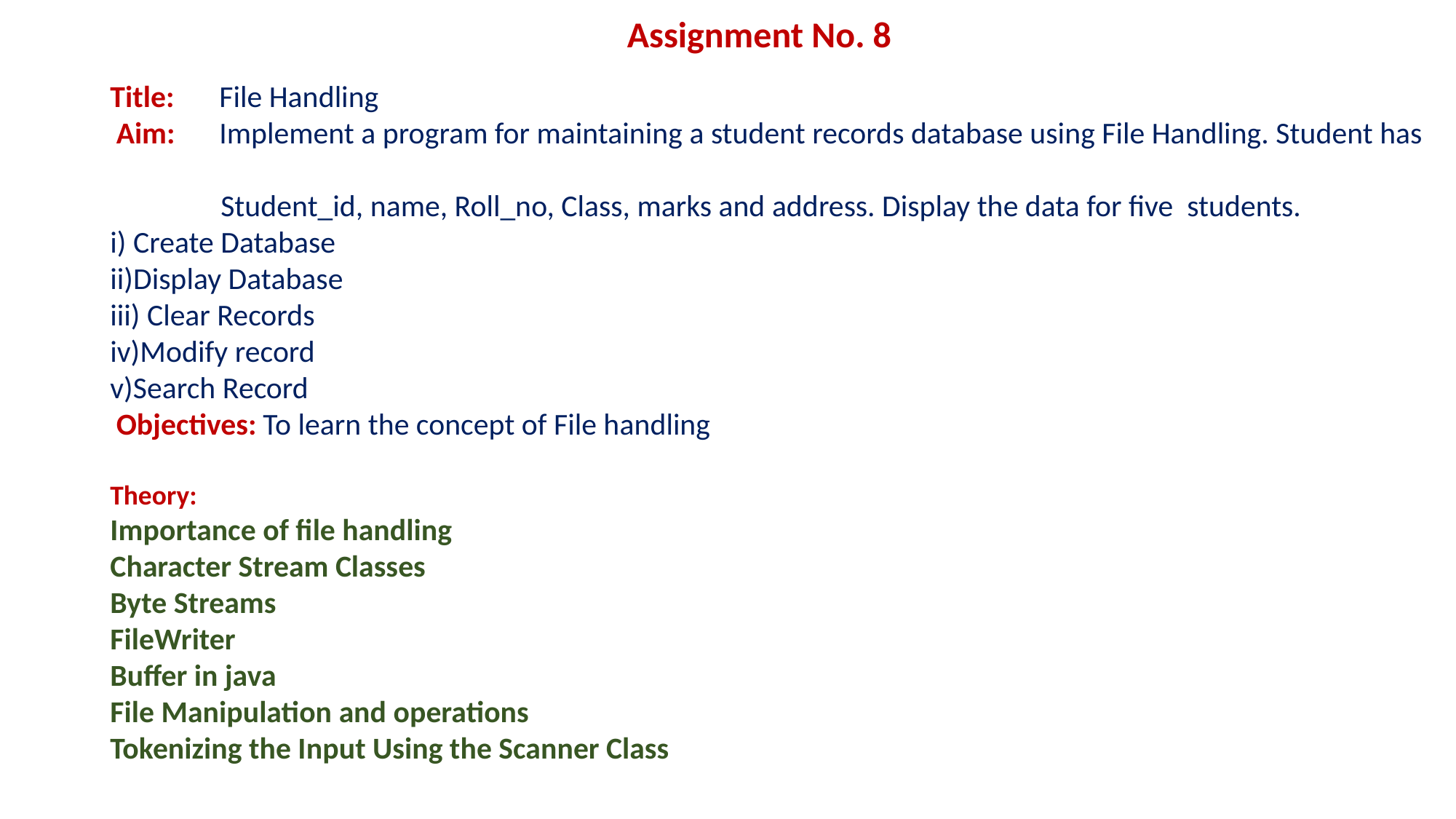

Assignment No. 8
Title:	File Handling
 Aim:	Implement a program for maintaining a student records database using File Handling. Student has
                Student_id, name, Roll_no, Class, marks and address. Display the data for five  students.
i) Create Database
ii)Display Database
iii) Clear Records
iv)Modify record
v)Search Record
 Objectives: To learn the concept of File handling

Theory:
Importance of file handling
Character Stream Classes
Byte Streams
FileWriter
Buffer in java
File Manipulation and operations
Tokenizing the Input Using the Scanner Class